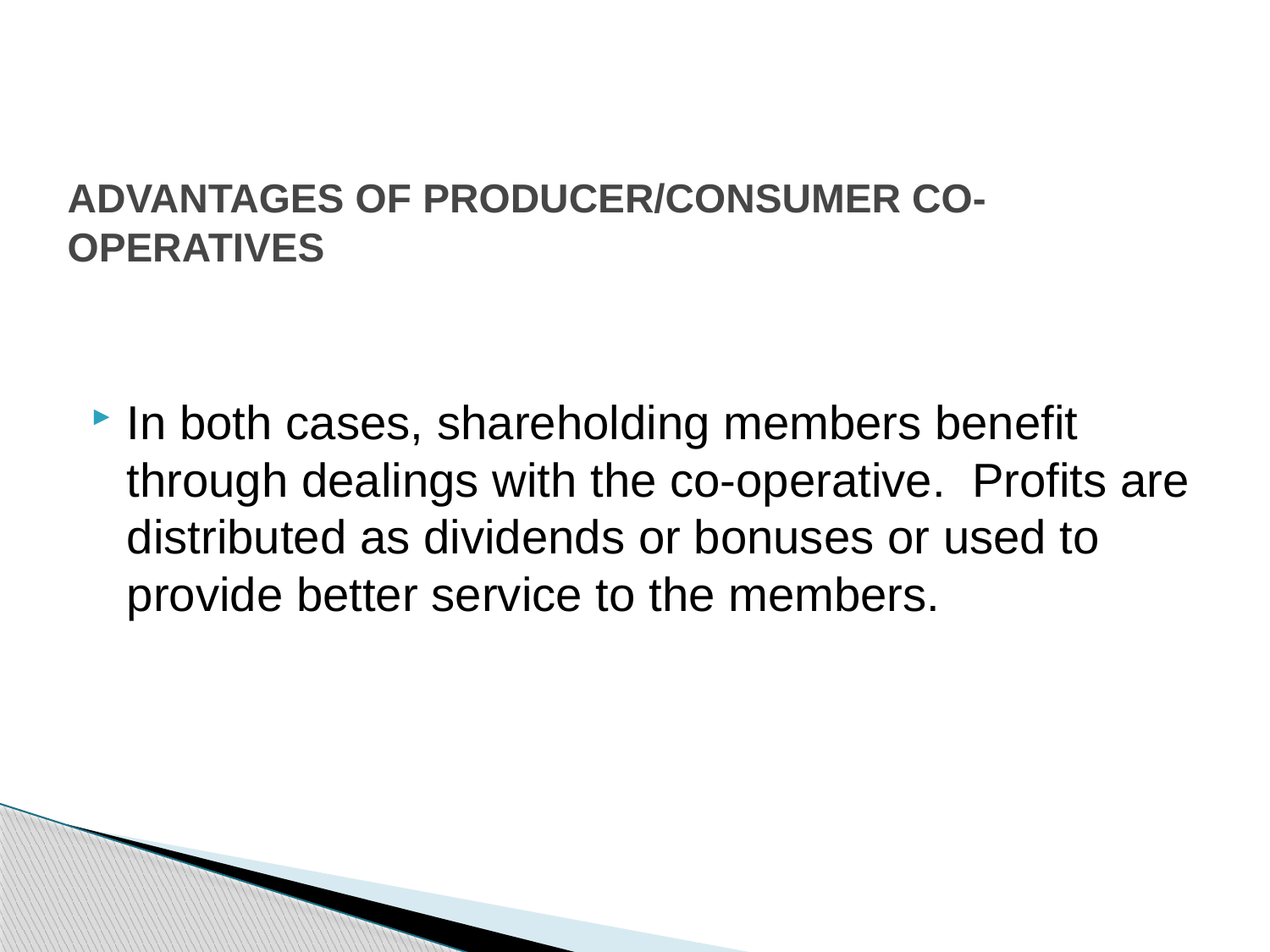

# ADVANTAGES OF PRODUCER/CONSUMER CO-OPERATIVES
In both cases, shareholding members benefit through dealings with the co-operative.  Profits are distributed as dividends or bonuses or used to provide better service to the members.